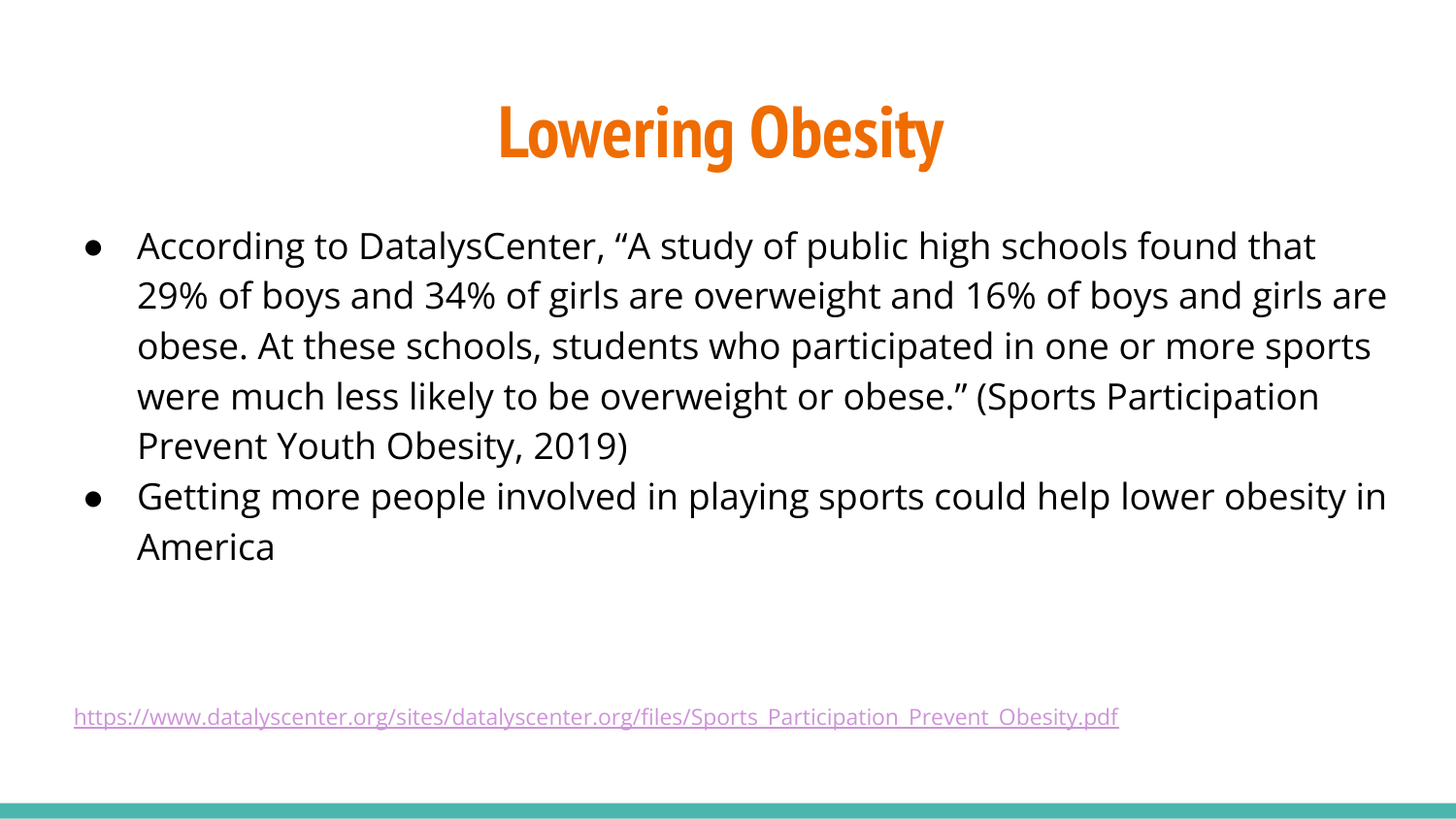

# Lowering Obesity
According to DatalysCenter, “A study of public high schools found that 29% of boys and 34% of girls are overweight and 16% of boys and girls are obese. At these schools, students who participated in one or more sports were much less likely to be overweight or obese.” (Sports Participation Prevent Youth Obesity, 2019)
Getting more people involved in playing sports could help lower obesity in America

 https://www.datalyscenter.org/sites/datalyscenter.org/files/Sports_Participation_Prevent_Obesity.pdf